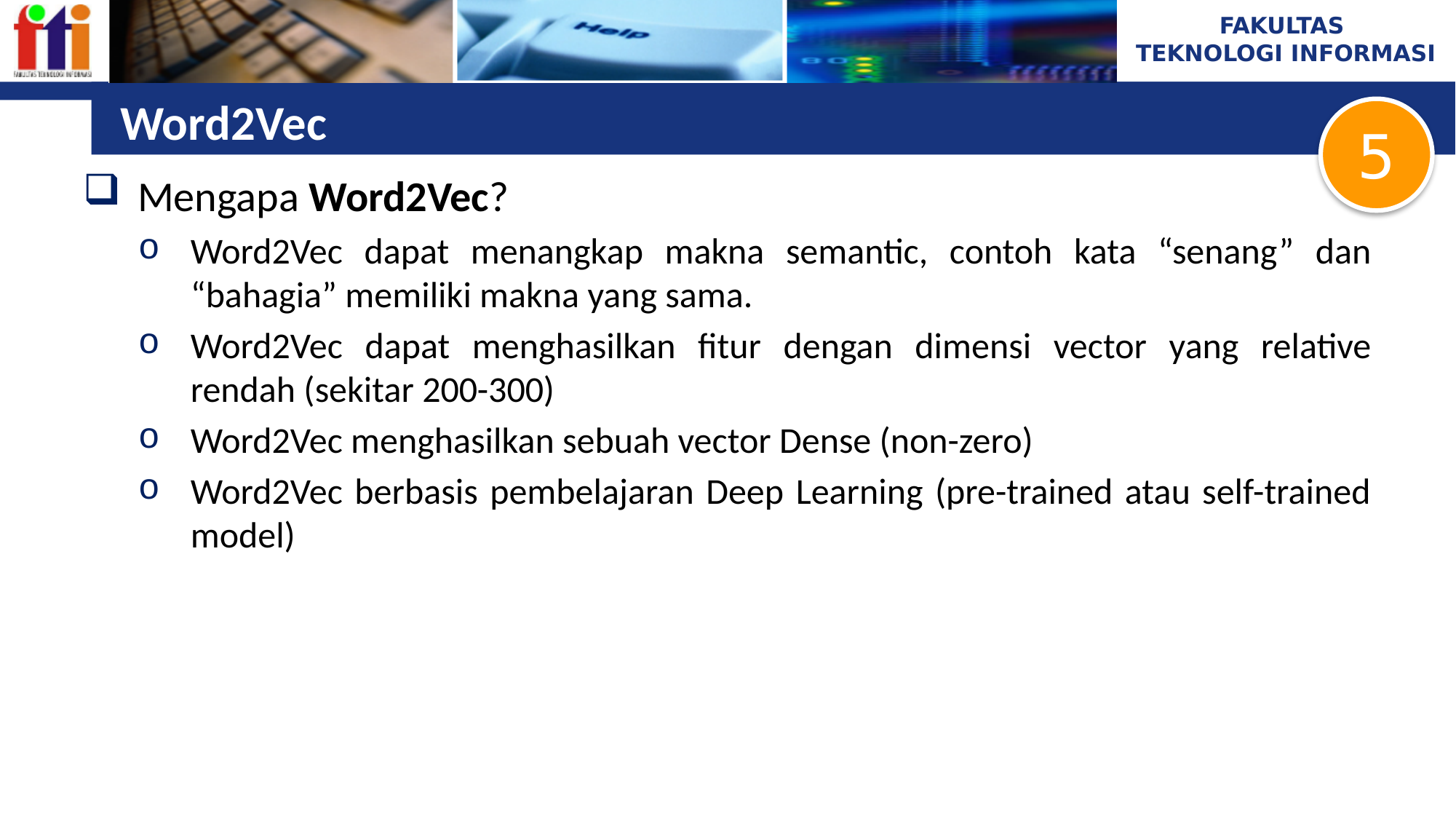

# Word2Vec
5
Mengapa Word2Vec?
Word2Vec dapat menangkap makna semantic, contoh kata “senang” dan “bahagia” memiliki makna yang sama.
Word2Vec dapat menghasilkan fitur dengan dimensi vector yang relative rendah (sekitar 200-300)
Word2Vec menghasilkan sebuah vector Dense (non-zero)
Word2Vec berbasis pembelajaran Deep Learning (pre-trained atau self-trained model)